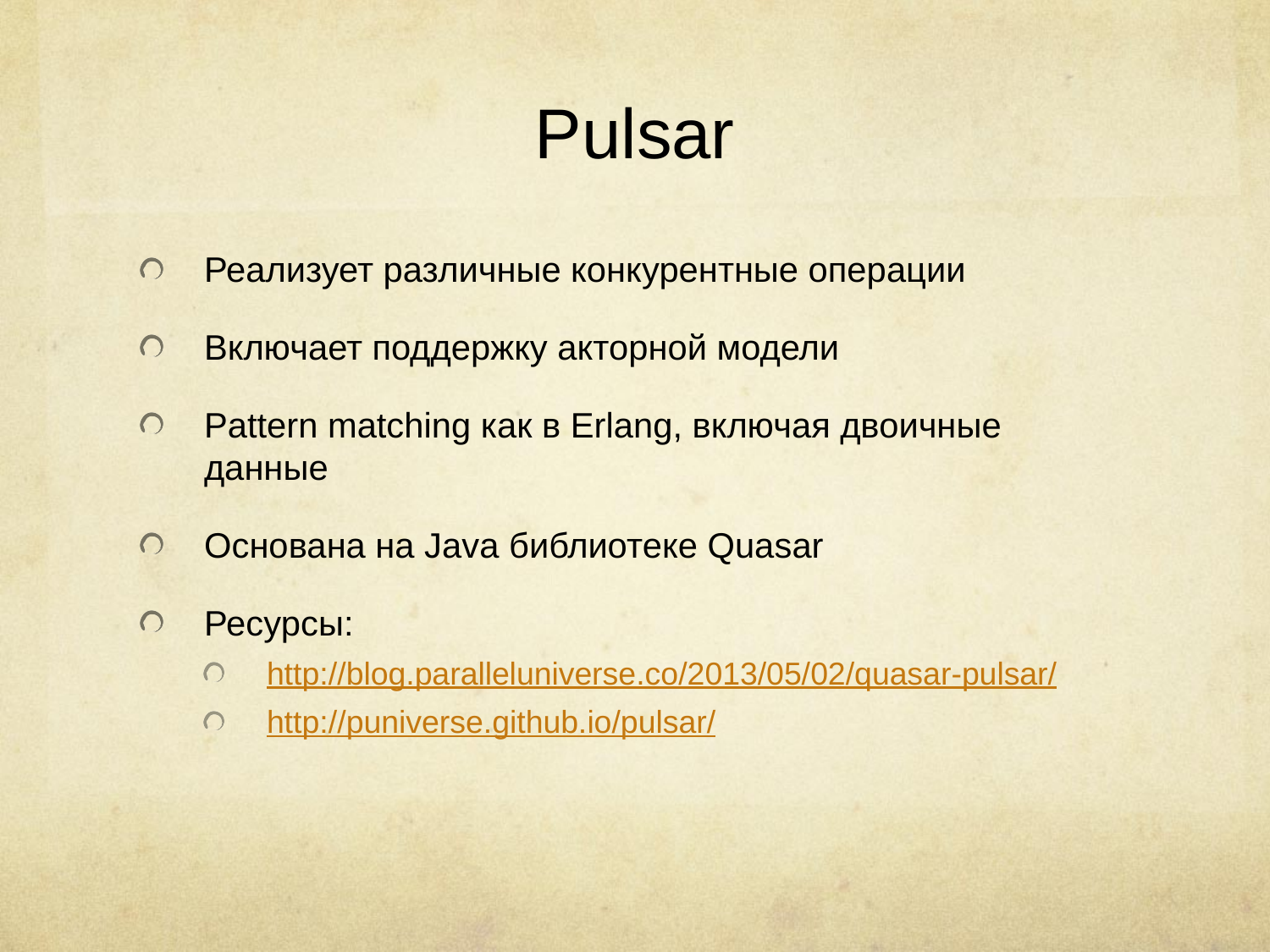

# Pulsar
Реализует различные конкурентные операции
Включает поддержку акторной модели
Pattern matching как в Erlang, включая двоичные данные
Основана на Java библиотеке Quasar
Ресурсы:
http://blog.paralleluniverse.co/2013/05/02/quasar-pulsar/
http://puniverse.github.io/pulsar/